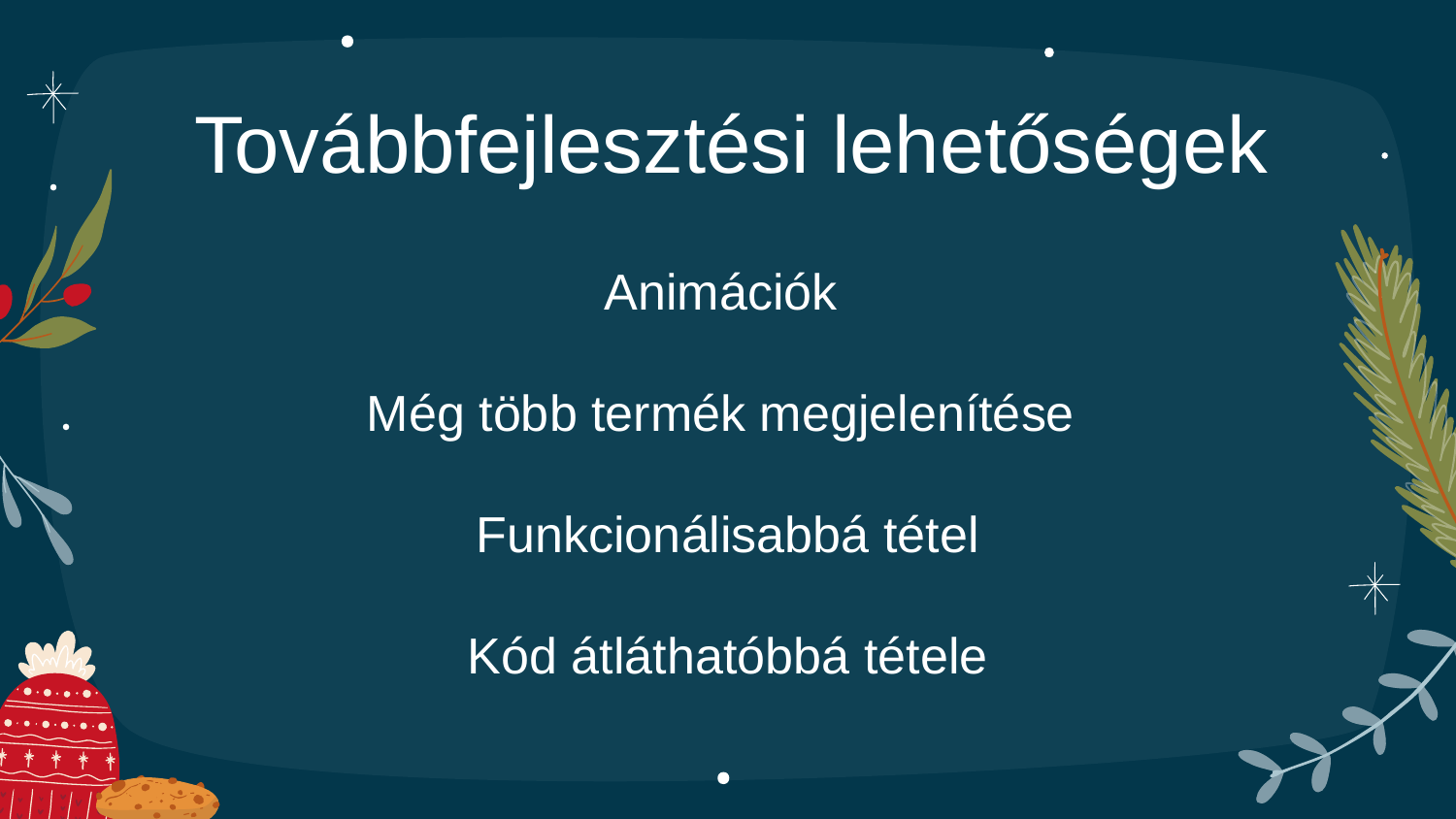

Továbbfejlesztési lehetőségek
Animációk

Még több termék megjelenítése

Funkcionálisabbá tétel

Kód átláthatóbbá tétele